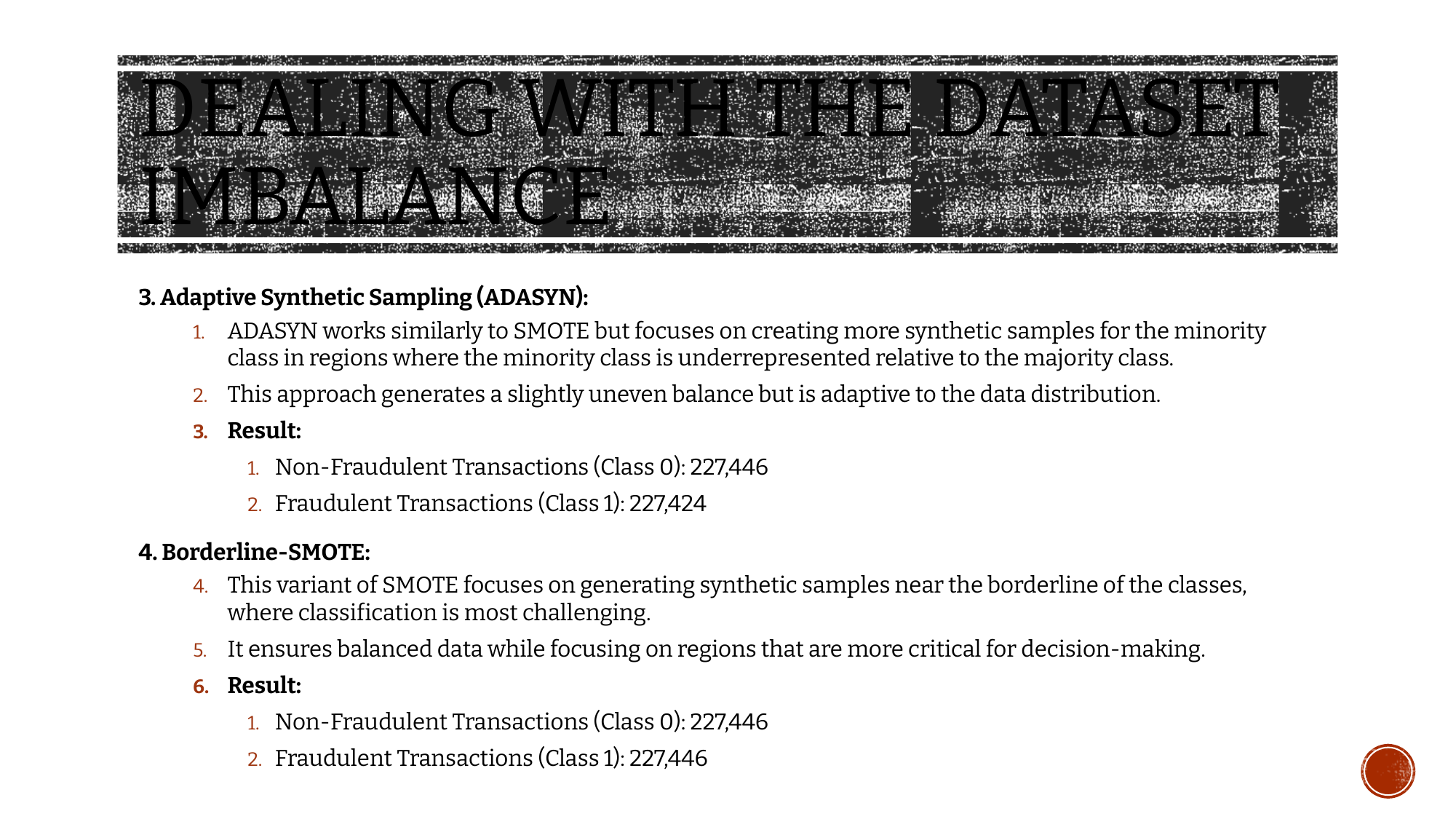

# Dealing with the dataset imbalance

3. Adaptive Synthetic Sampling (ADASYN):
ADASYN works similarly to SMOTE but focuses on creating more synthetic samples for the minority class in regions where the minority class is underrepresented relative to the majority class.
This approach generates a slightly uneven balance but is adaptive to the data distribution.
Result:
Non-Fraudulent Transactions (Class 0): 227,446
Fraudulent Transactions (Class 1): 227,424
4. Borderline-SMOTE:
This variant of SMOTE focuses on generating synthetic samples near the borderline of the classes, where classification is most challenging.
It ensures balanced data while focusing on regions that are more critical for decision-making.
Result:
Non-Fraudulent Transactions (Class 0): 227,446
Fraudulent Transactions (Class 1): 227,446